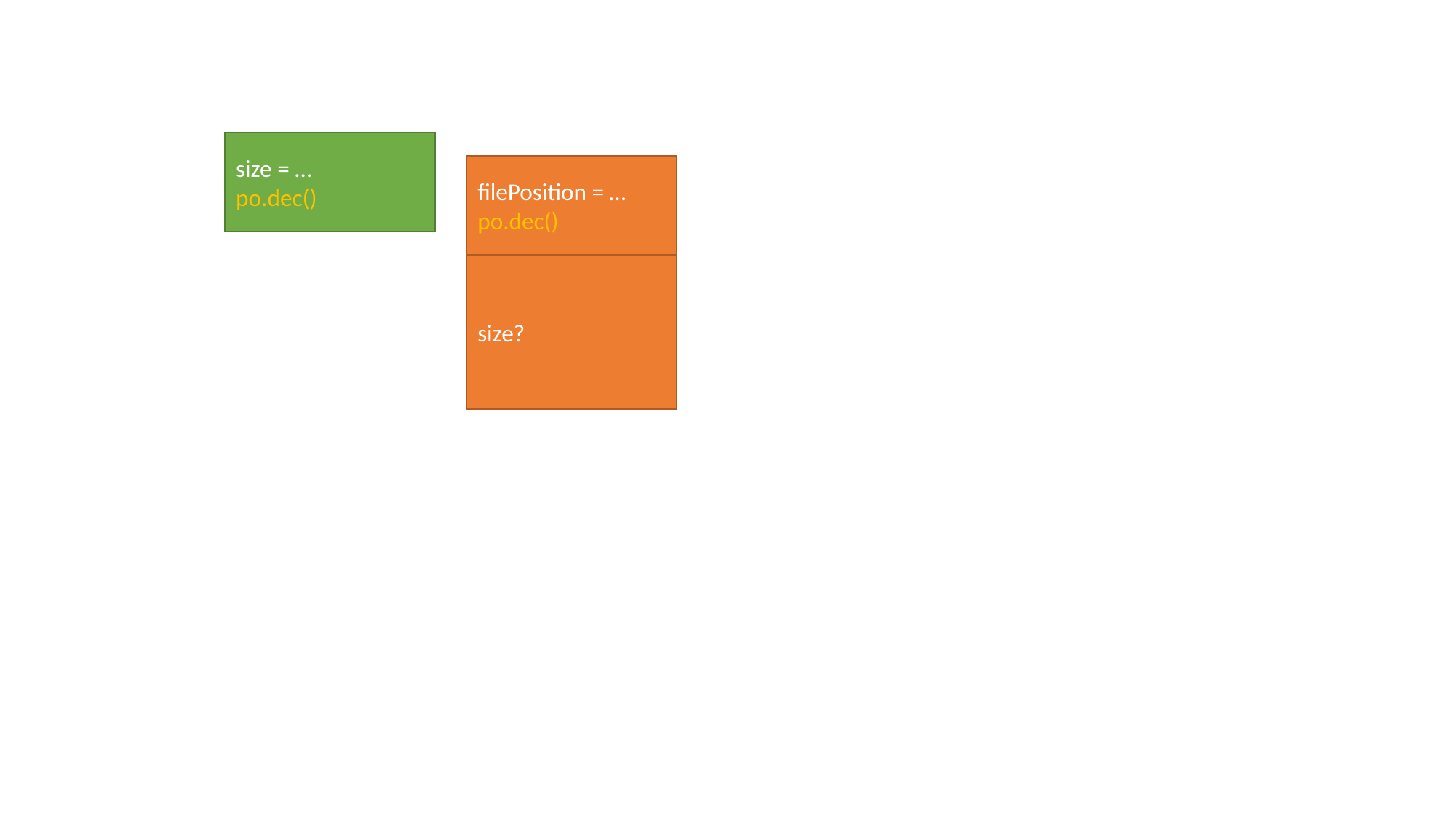

size = …
po.dec()
filePosition = …
po.dec()
size?